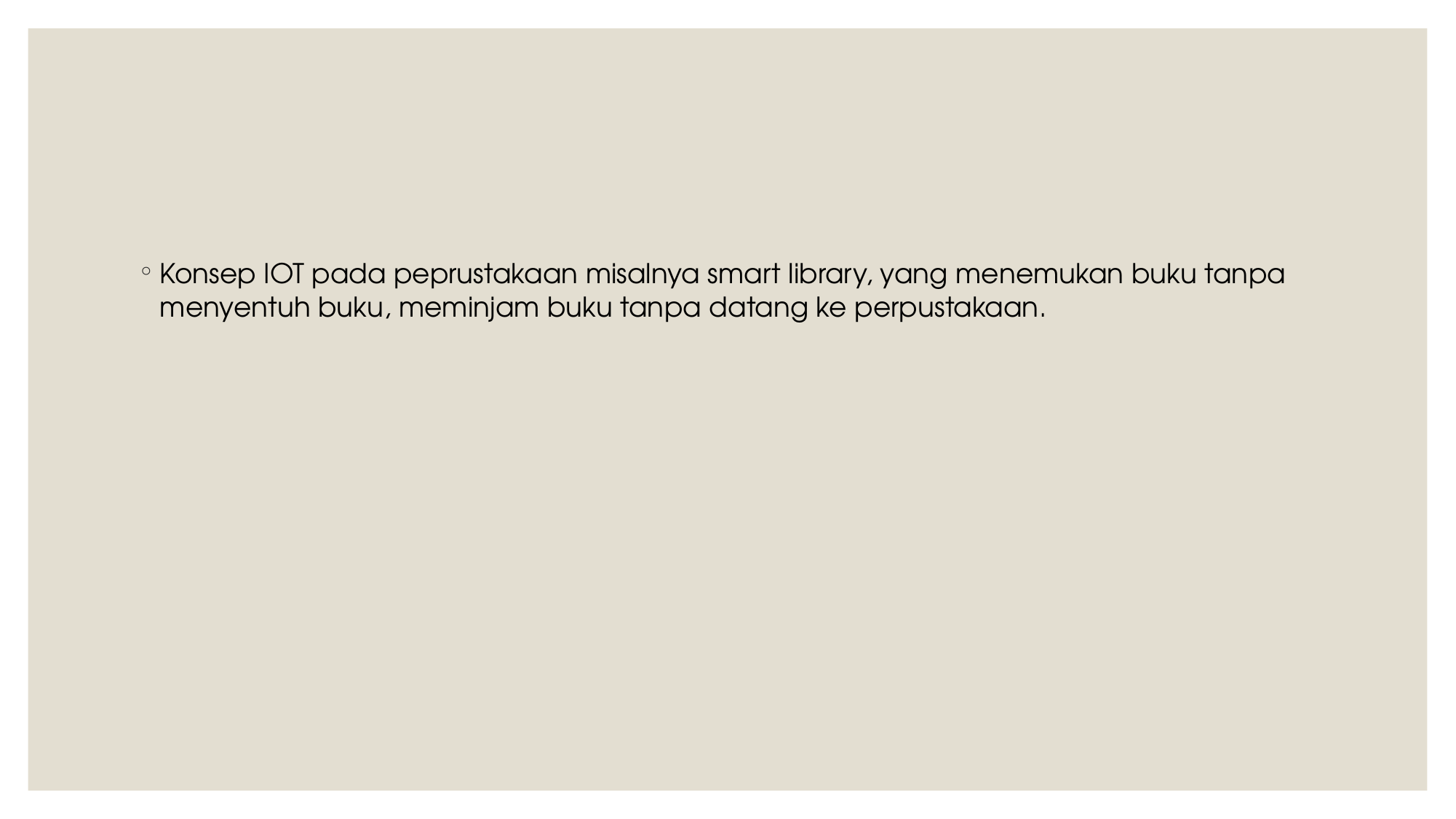

#
Konsep IOT pada peprustakaan misalnya smart library, yang menemukan buku tanpa menyentuh buku, meminjam buku tanpa datang ke perpustakaan.